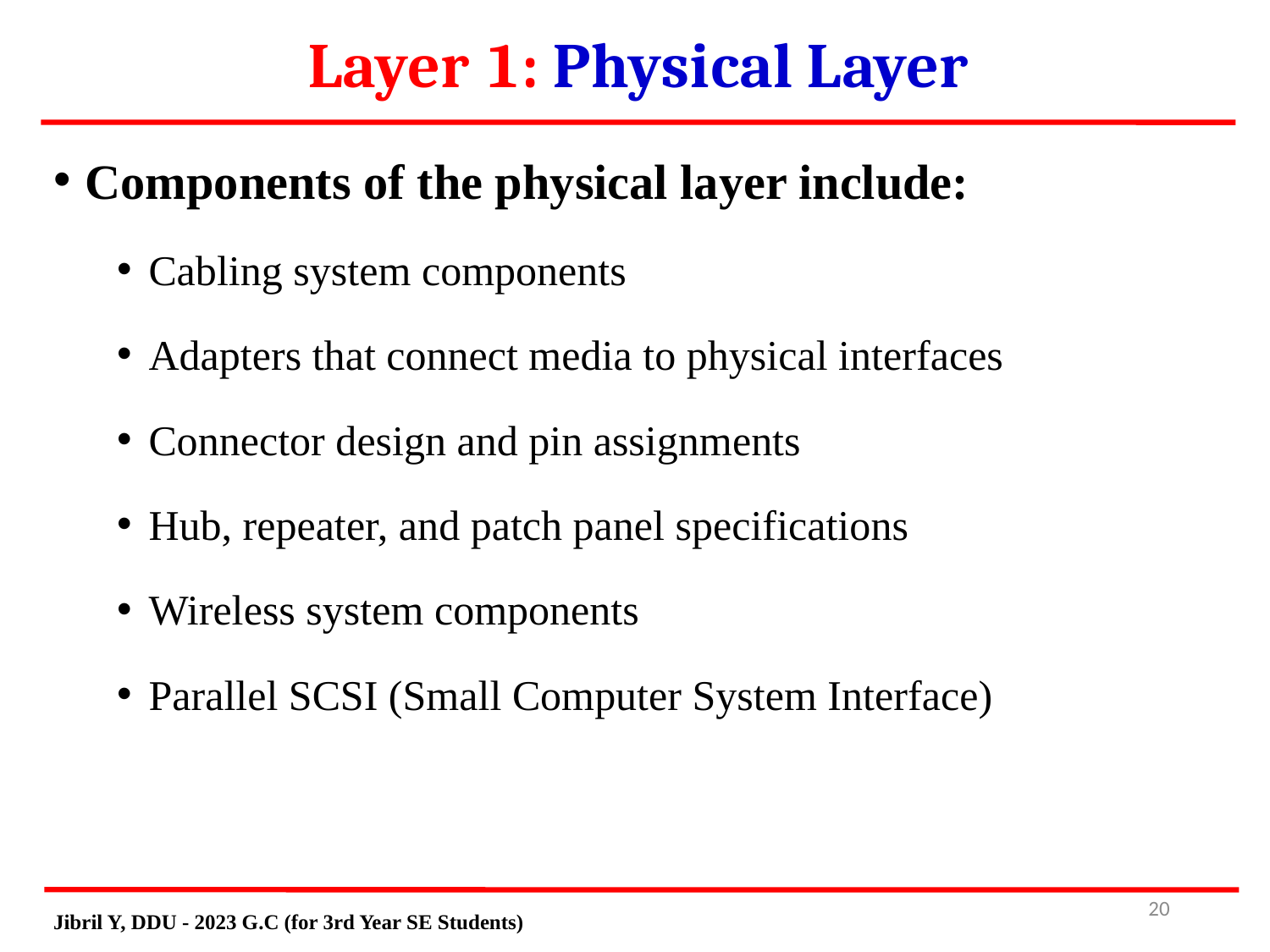

Layer 1: Physical Layer

# Components of the physical layer include:
Cabling system components
Adapters that connect media to physical interfaces
Connector design and pin assignments
Hub, repeater, and patch panel specifications
Wireless system components
Parallel SCSI (Small Computer System Interface)

20

Jibril Y, DDU - 2023 G.C (for 3rd Year SE Students)